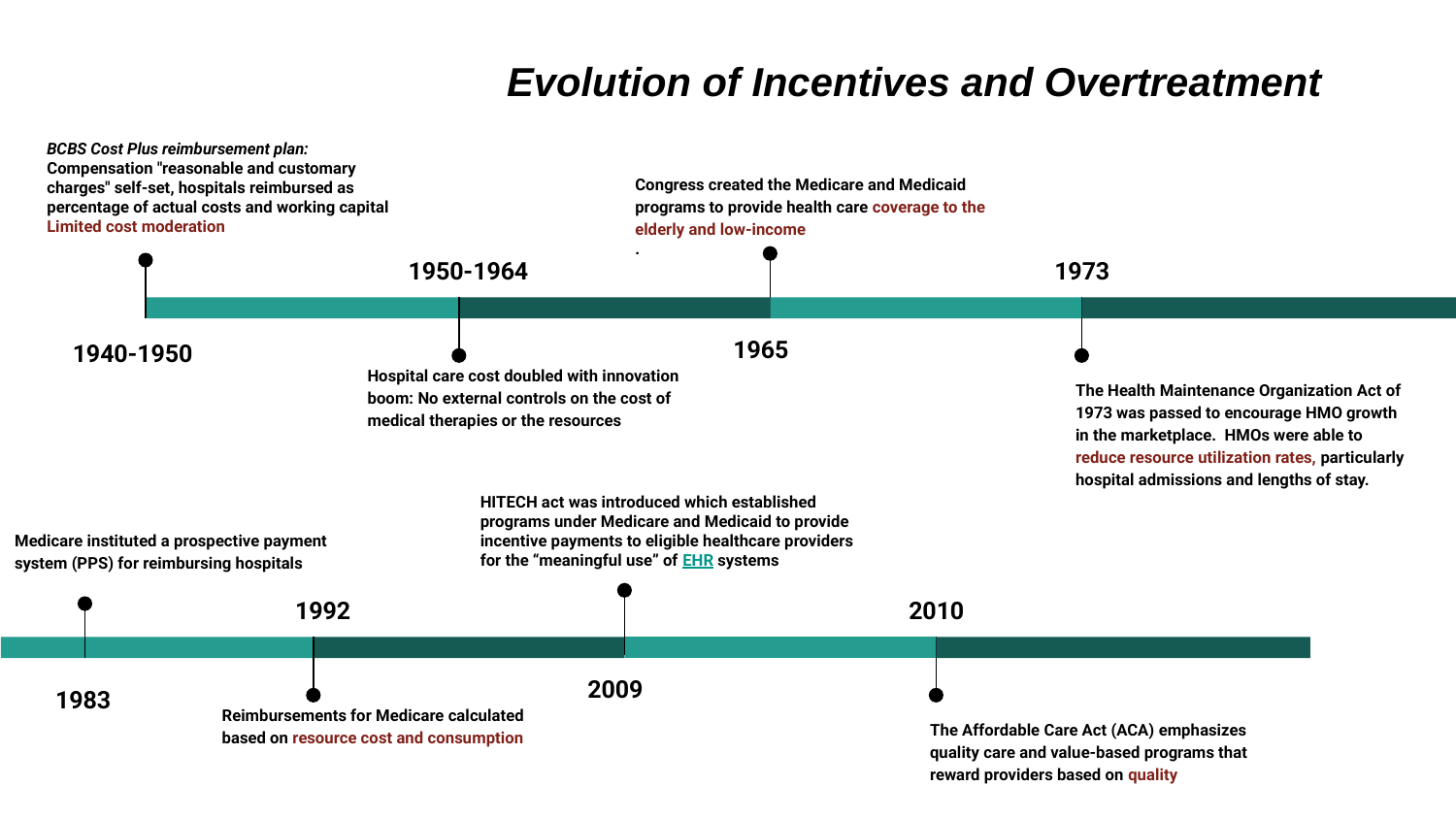

BCBS Cost Plus reimbursement plan: Compensation "reasonable and customary charges" self-set, hospitals reimbursed as percentage of actual costs and working capital Limited cost moderation

1940-1950

# Evolution of Incentives and Overtreatment
Congress created the Medicare and Medicaid programs to provide health care coverage to the elderly and low-income
.
1965
1973

The Health Maintenance Organization Act of 1973 was passed to encourage HMO growth in the marketplace.  HMOs were able to reduce resource utilization rates, particularly hospital admissions and lengths of stay.

1950-1964

Hospital care cost doubled with innovation boom: No external controls on the cost of medical therapies or the resources

HITECH act was introduced which established programs under Medicare and Medicaid to provide incentive payments to eligible healthcare providers for the “meaningful use” of EHR systems
2009
Medicare instituted a prospective payment system (PPS) for reimbursing hospitals

1983

2010

The Affordable Care Act (ACA) emphasizes quality care and value-based programs that reward providers based on quality

1992

Reimbursements for Medicare calculated based on resource cost and consumption